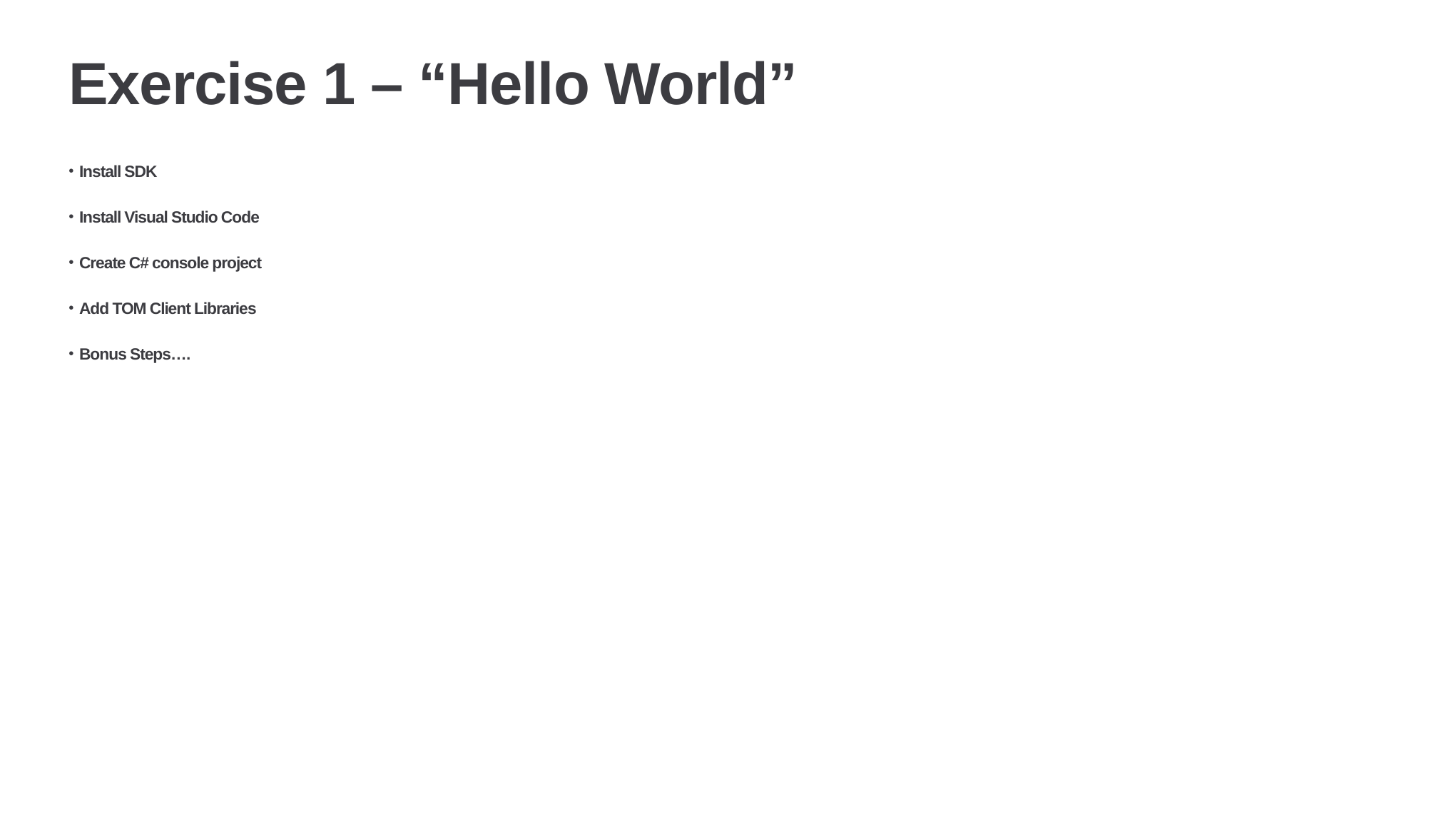

# Exercise 1 – “Hello World”
Install SDK

Install Visual Studio Code

Create C# console project

Add TOM Client Libraries

Bonus Steps….